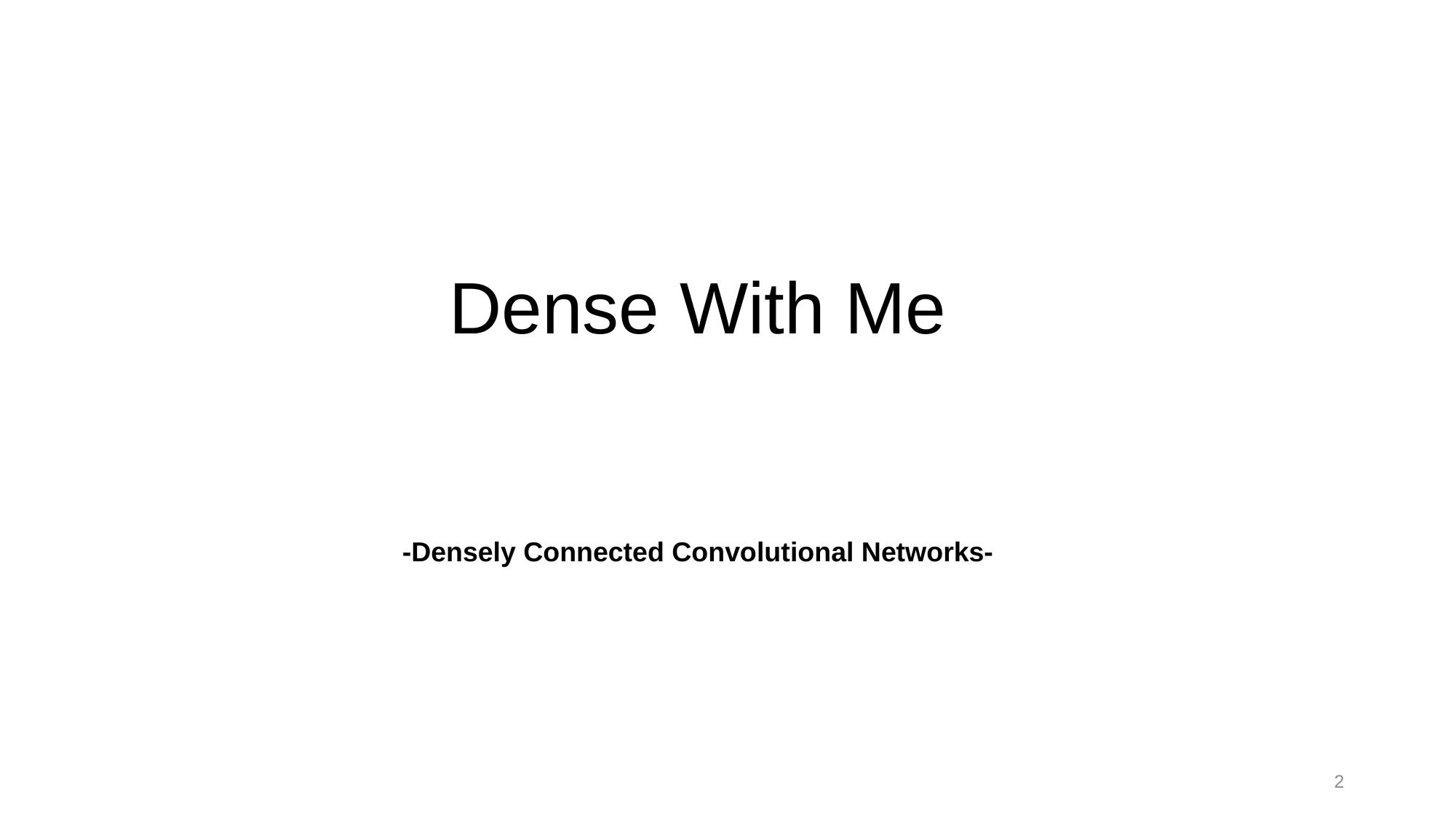

Dense With Me
-Densely Connected Convolutional Networks-

2